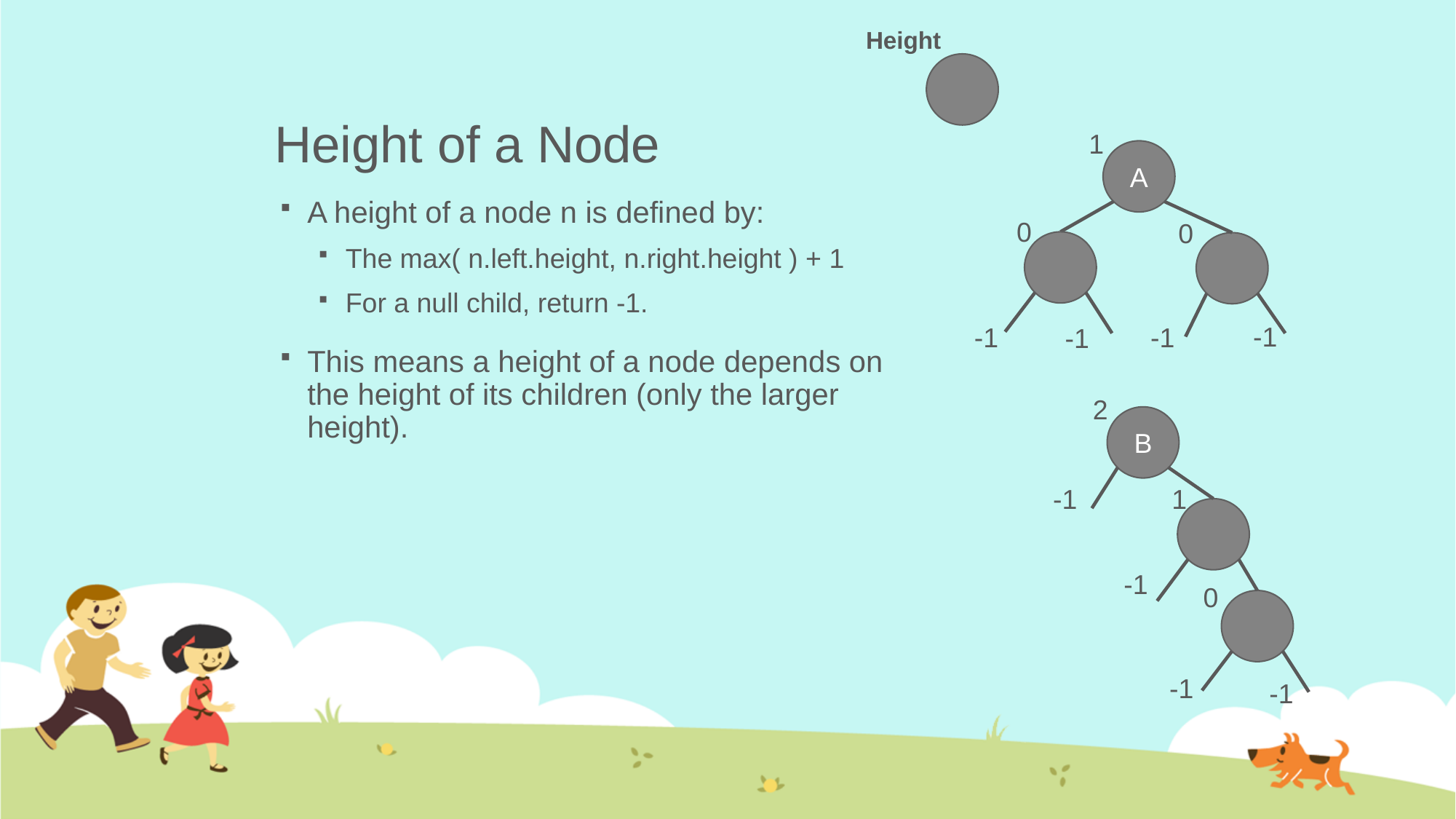

Height
# Height of a Node

1
A
A height of a node n is defined by:
The max( n.left.height, n.right.height ) + 1
For a null child, return -1.
This means a height of a node depends on the height of its children (only the larger height).
0
0

-1
-1
-1
-1
2
B
-1
1

-1
0

-1
-1